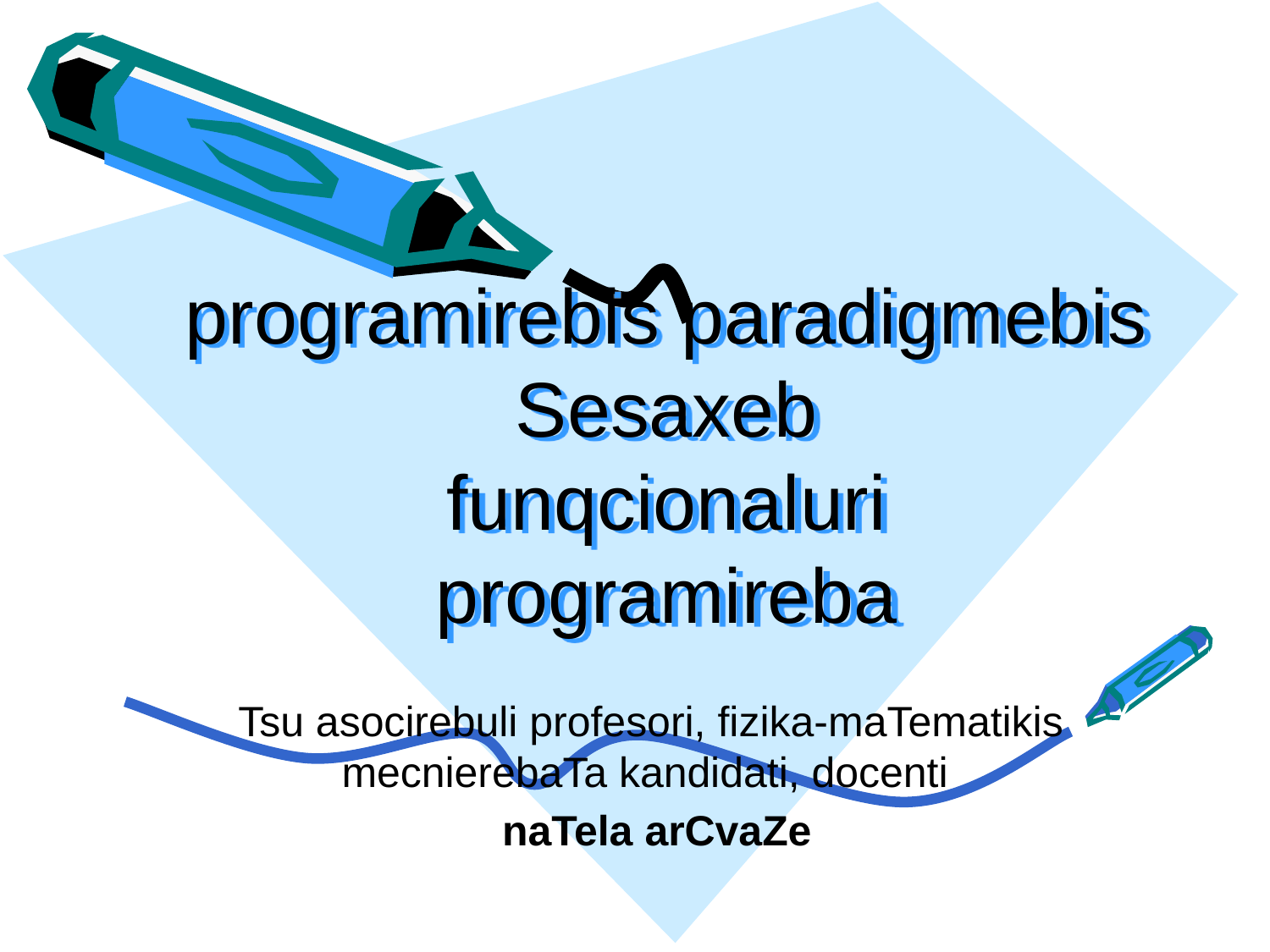

# programirebis paradigmebis Sesaxeb funqcionaluri programireba
Tsu asocirebuli profesori, fizika-maTematikis mecnierebaTa kandidati, docenti
 naTela arCvaZe